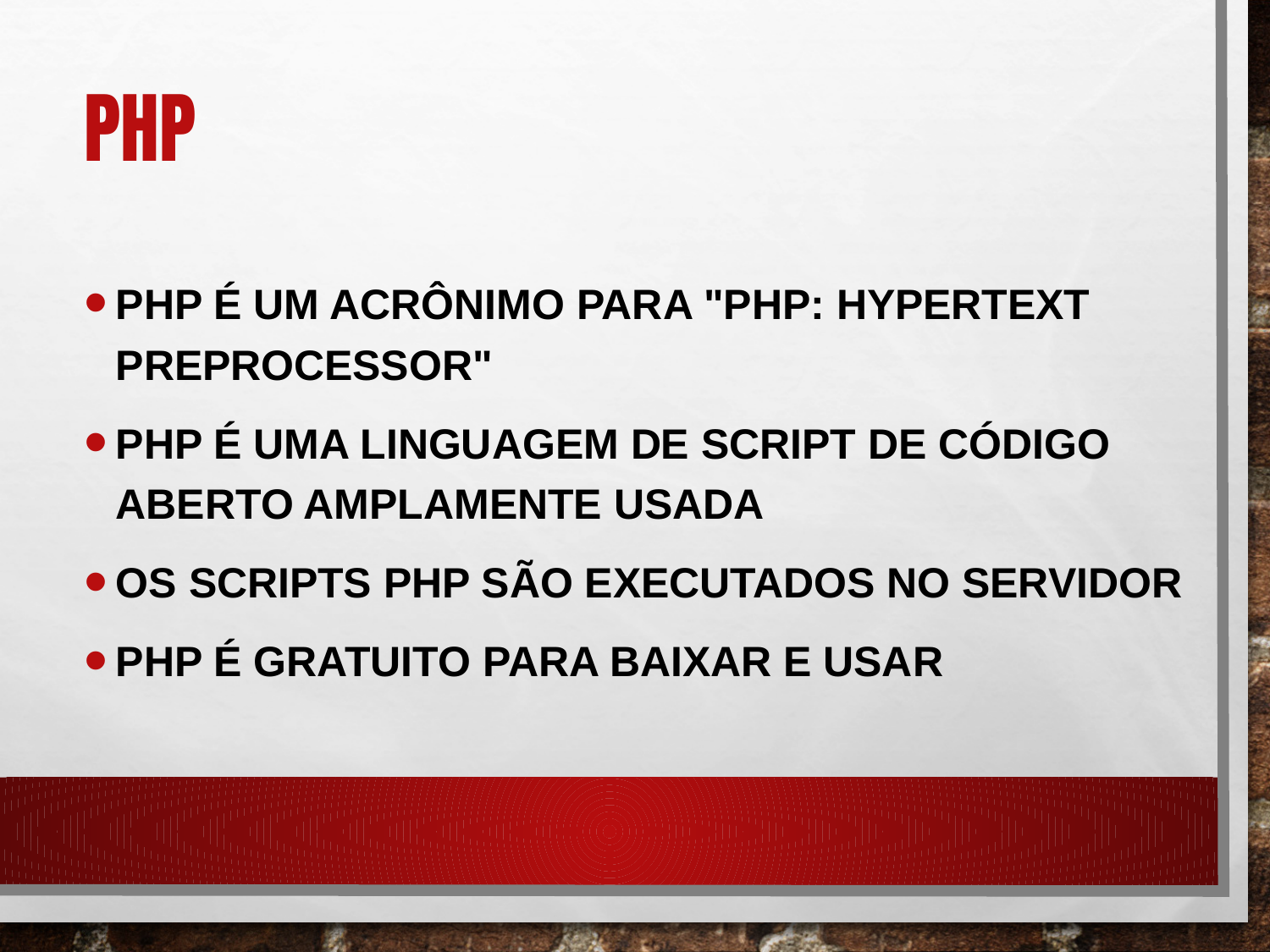

# php
PHP é um acrônimo para "PHP: Hypertext Preprocessor"
PHP é uma linguagem de script de código aberto amplamente usada
Os scripts PHP são executados no servidor
PHP é gratuito para baixar e usar